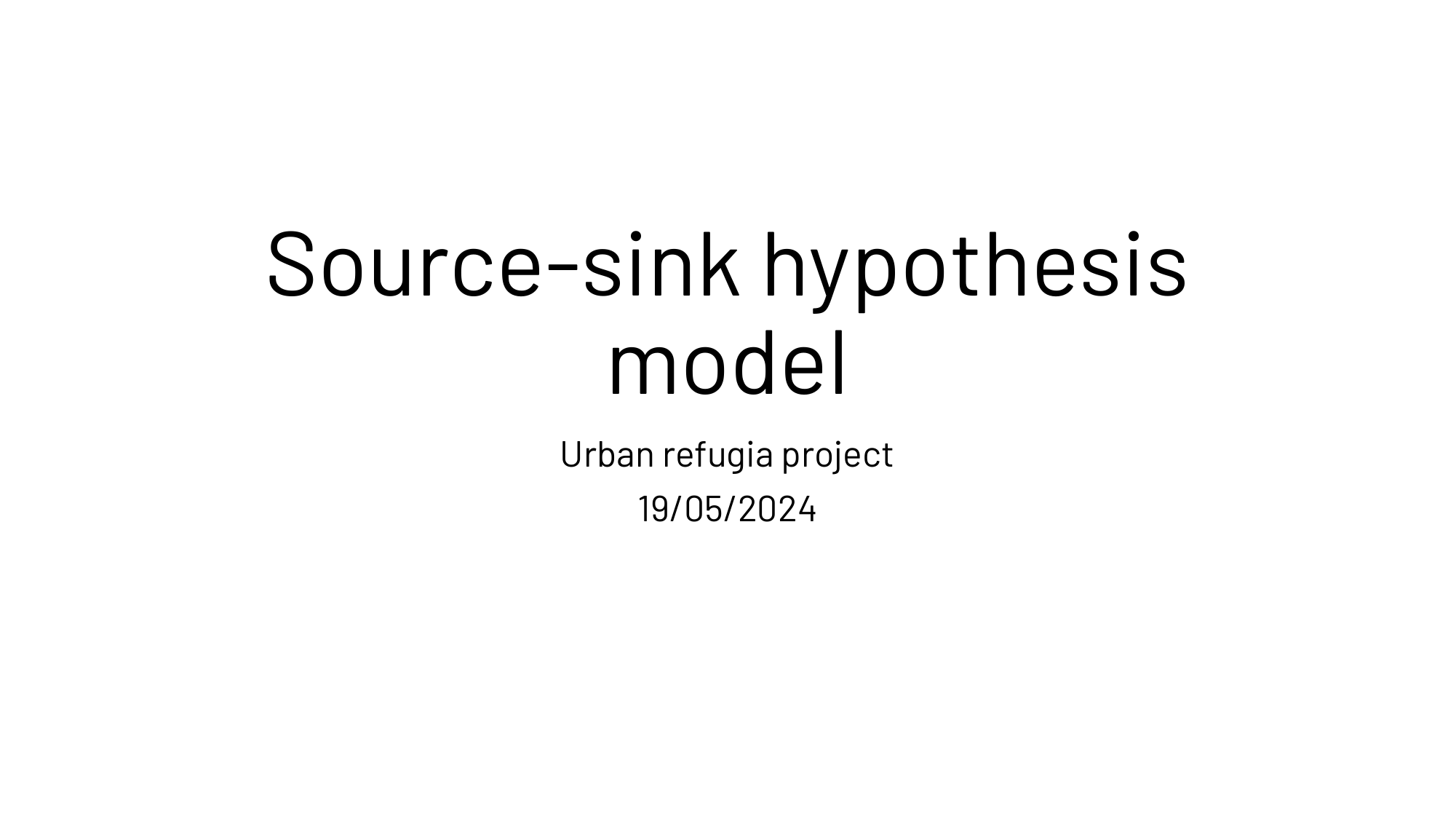

# Source-sink hypothesis model
Urban refugia project
19/05/2024